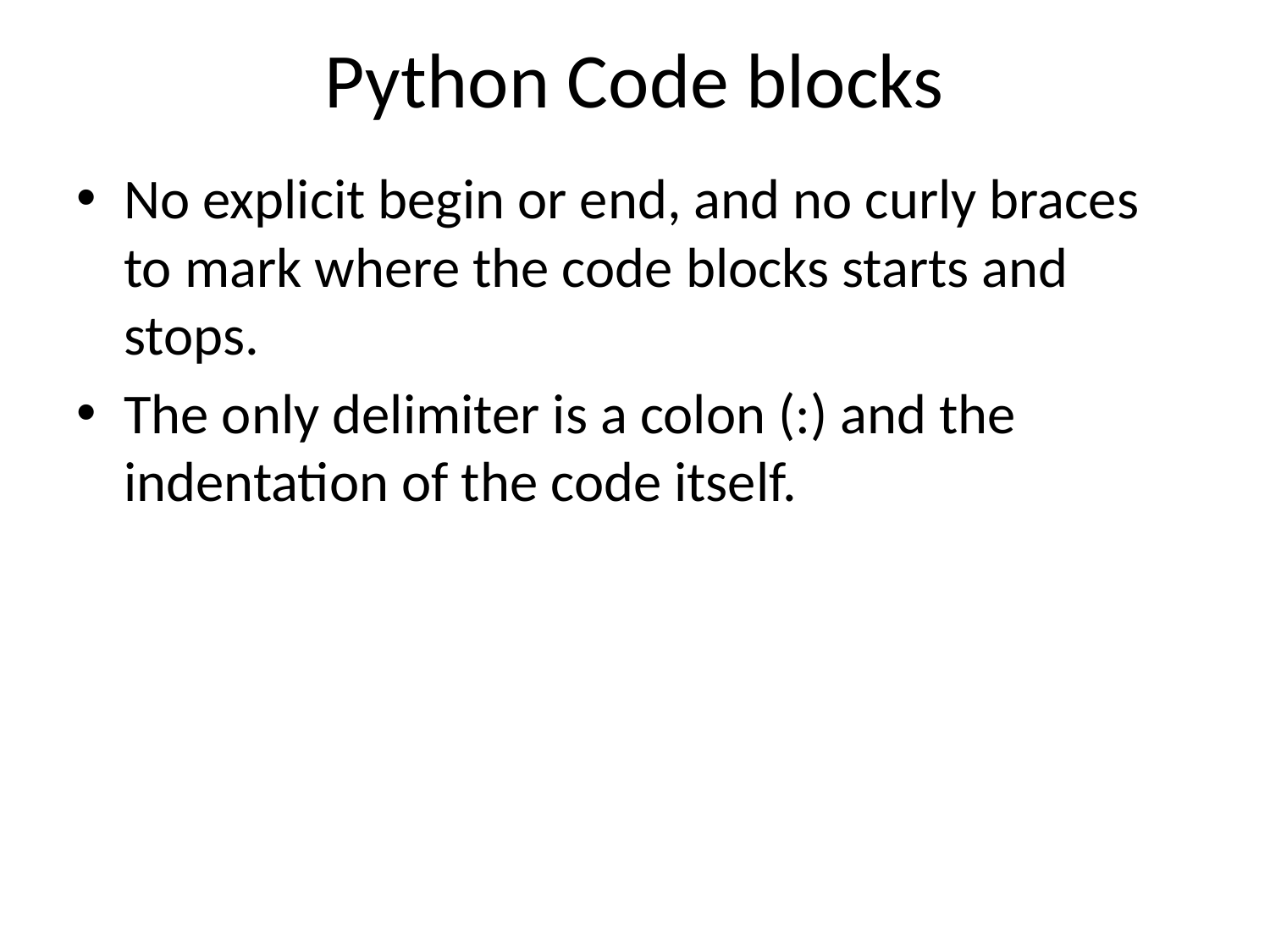

# Python Code blocks
No explicit begin or end, and no curly braces to mark where the code blocks starts and stops.
The only delimiter is a colon (:) and the indentation of the code itself.